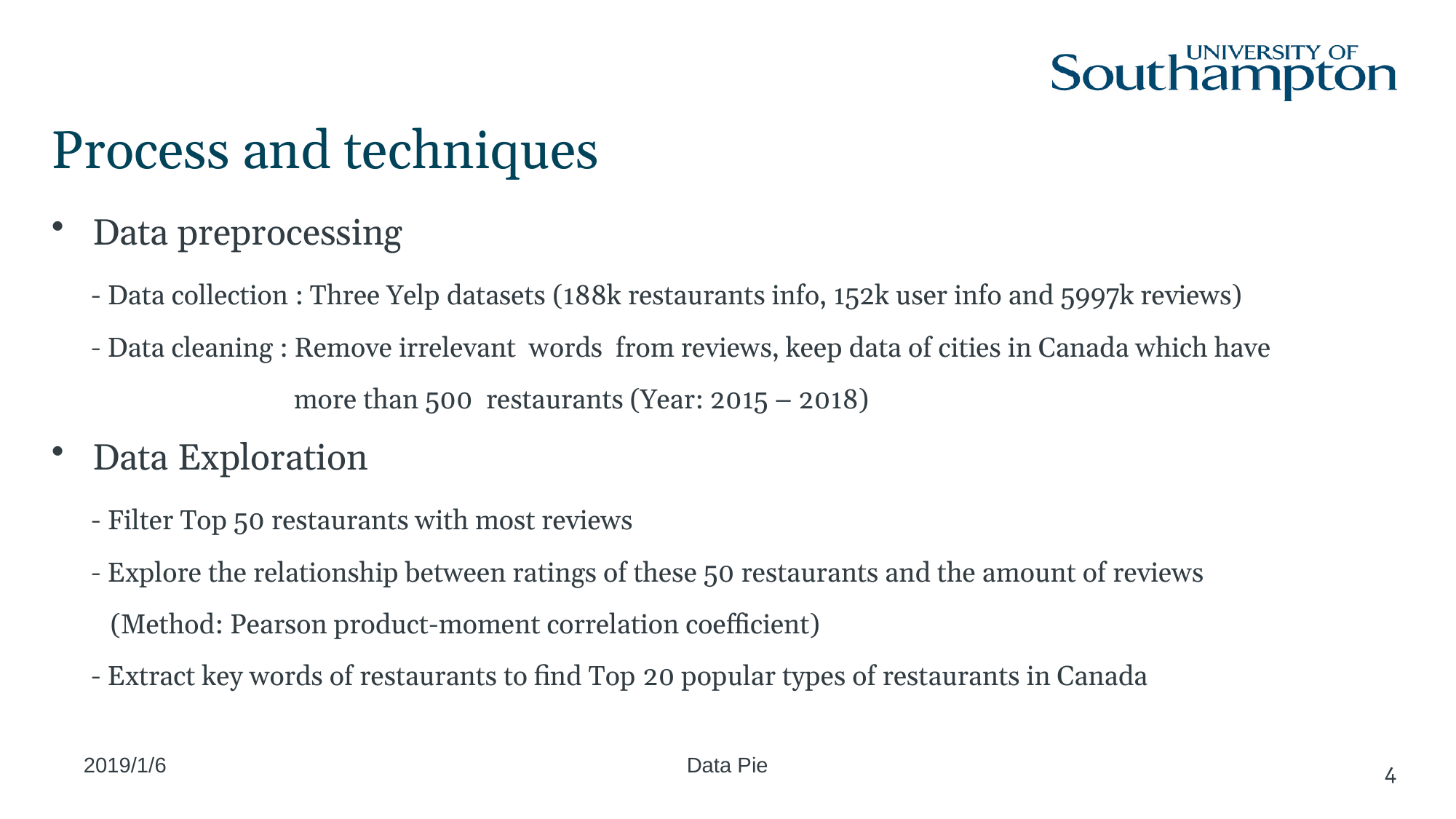

# Process and techniques
Data preprocessing
      - Data collection : Three Yelp datasets (188k restaurants info, 152k user info and 5997k reviews)
      - Data cleaning : Remove irrelevant  words  from reviews, keep data of cities in Canada which have
                                     more than 500  restaurants (Year: 2015 – 2018)
Data Exploration
      - Filter Top 50 restaurants with most reviews
      - Explore the relationship between ratings of these 50 restaurants and the amount of reviews
         (Method: Pearson product-moment correlation coefficient)
      - Extract key words of restaurants to find Top 20 popular types of restaurants in Canada
2019/1/6
Data Pie
4